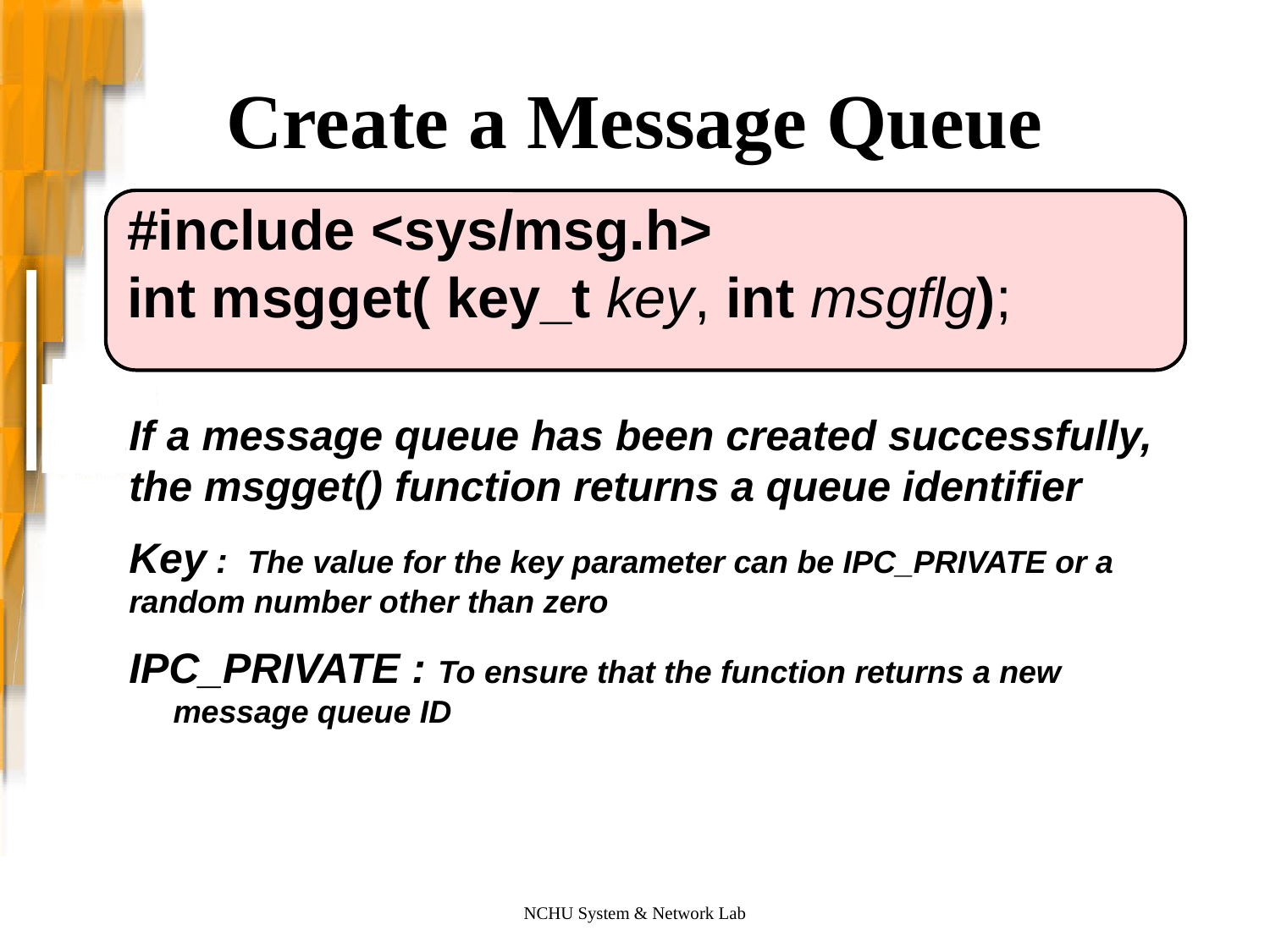

# Create a Message Queue
#include <sys/msg.h>
int msgget( key_t key, int msgflg);

If a message queue has been created successfully, the msgget() function returns a queue identifier
Key :  The value for the key parameter can be IPC_PRIVATE or a      random number other than zero
IPC_PRIVATE : To ensure that the function returns a new 	       message queue ID
NCHU System & Network Lab